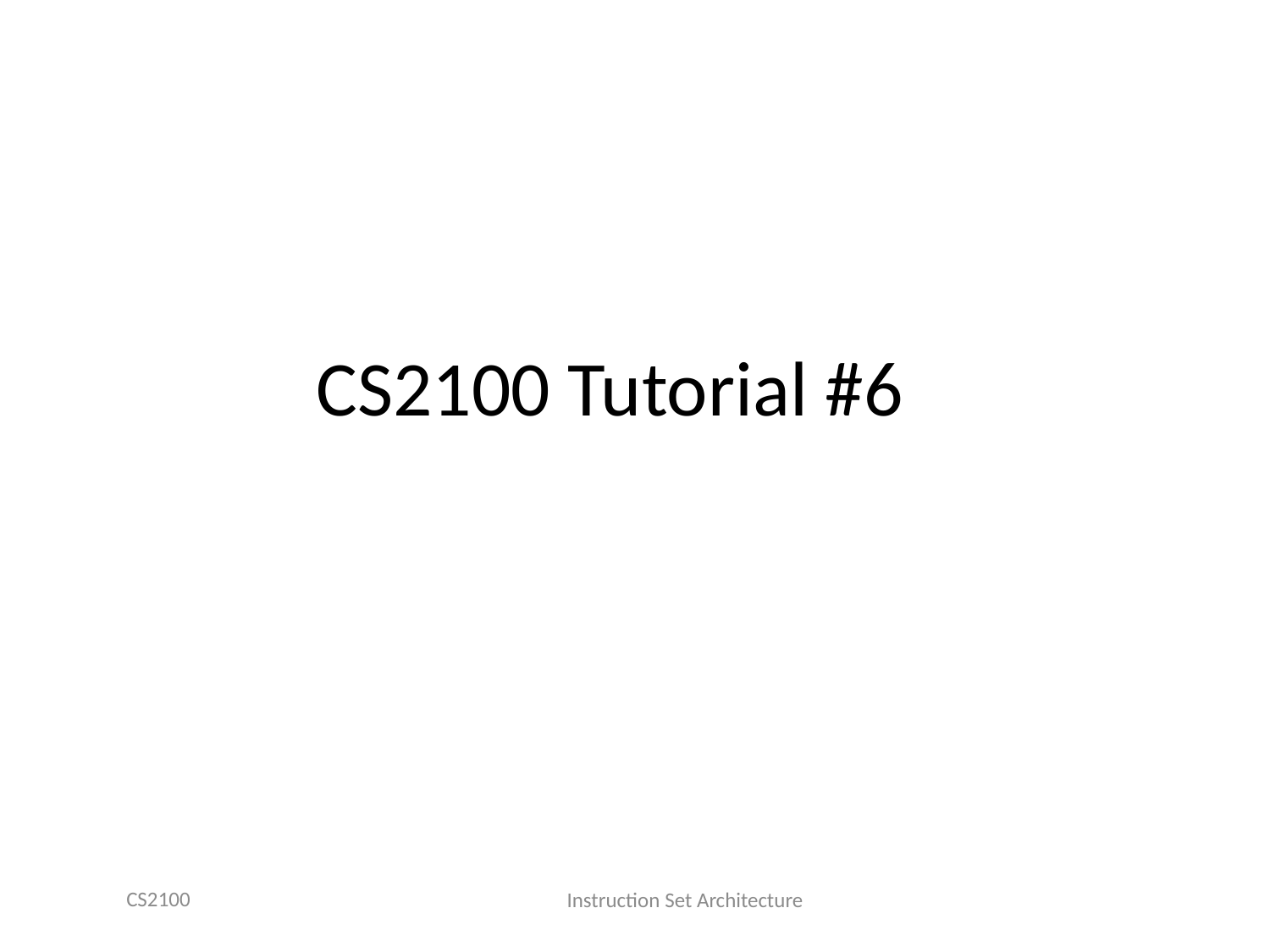

CS2100 Tutorial #6
CS2100
Instruction Set Architecture
1